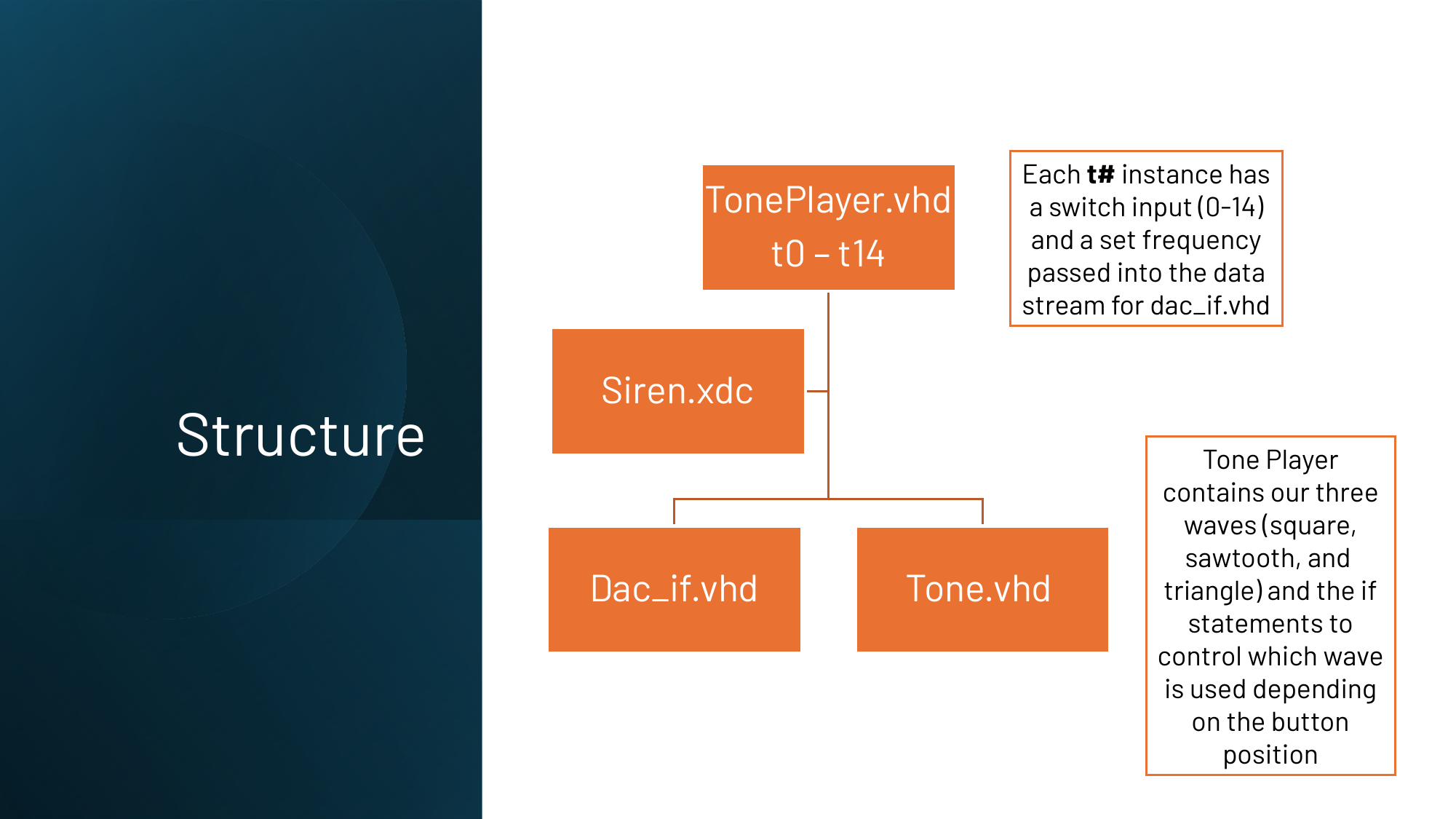

# Structure
TonePlayer.vhd
t0 – t14
Dac_if.vhd
Tone.vhd
Siren.xdc

Each t# instance has a switch input (0-14) and a set frequency passed into the data stream for dac_if.vhd

Tone Player contains our three waves (square, sawtooth, and  triangle) and the if statements to control which wave is used depending on the button position